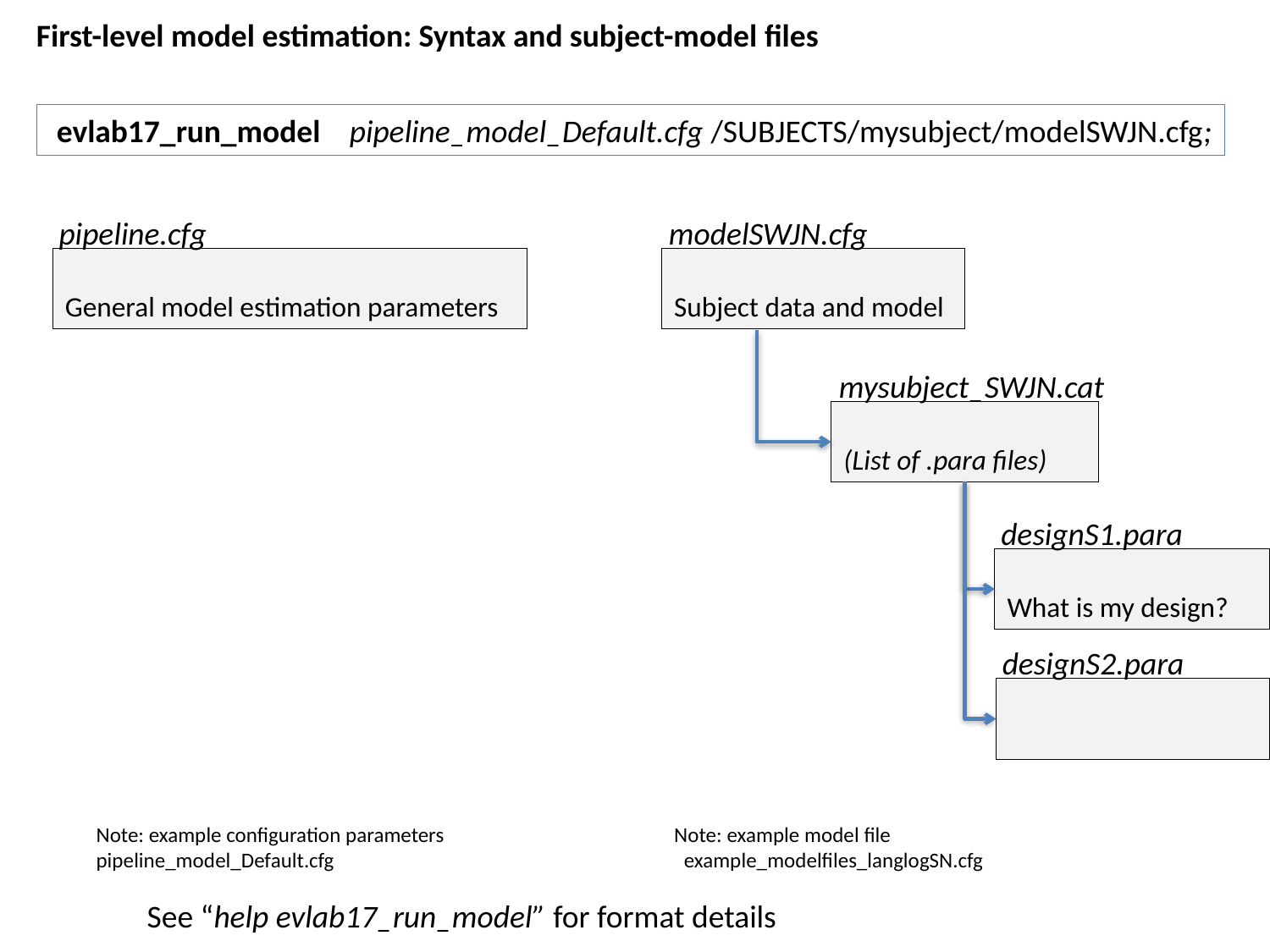

First-level model estimation: Syntax and subject-model files
 evlab17_run_model    pipeline_model_Default.cfg /SUBJECTS/mysubject/modelSWJN.cfg;
pipeline.cfg
modelSWJN.cfg

General model estimation parameters

Subject data and model
mysubject_SWJN.cat

(List of .para files)
designS1.para

What is my design?
designS2.para

Note: example configuration parameters
pipeline_model_Default.cfg
Note: example model file
  example_modelfiles_langlogSN.cfg
See “help evlab17_run_model” for format details